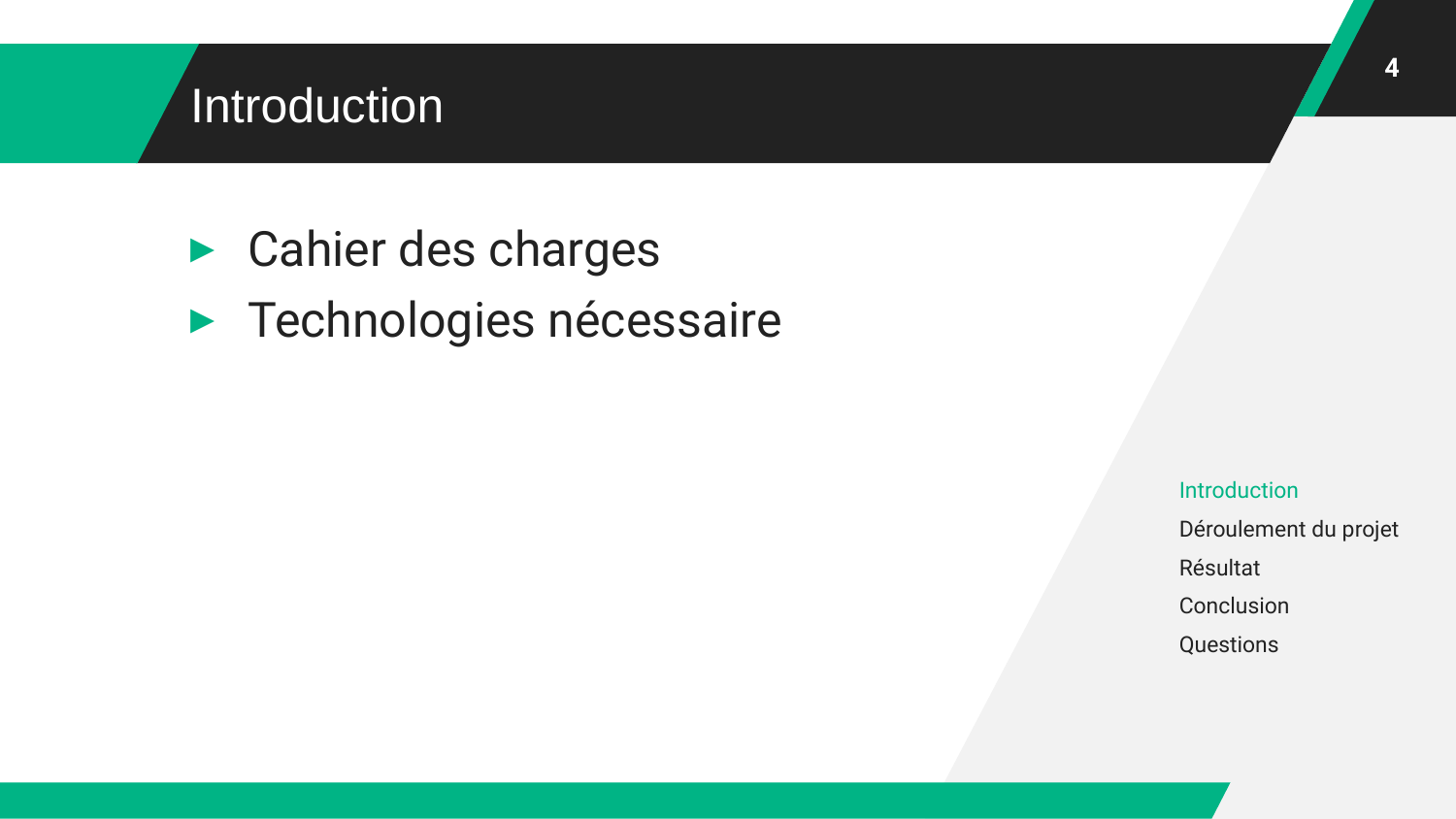

4
# Introduction
Cahier des charges
Technologies nécessaire

Introduction
Déroulement du projet
Résultat
Conclusion
Questions